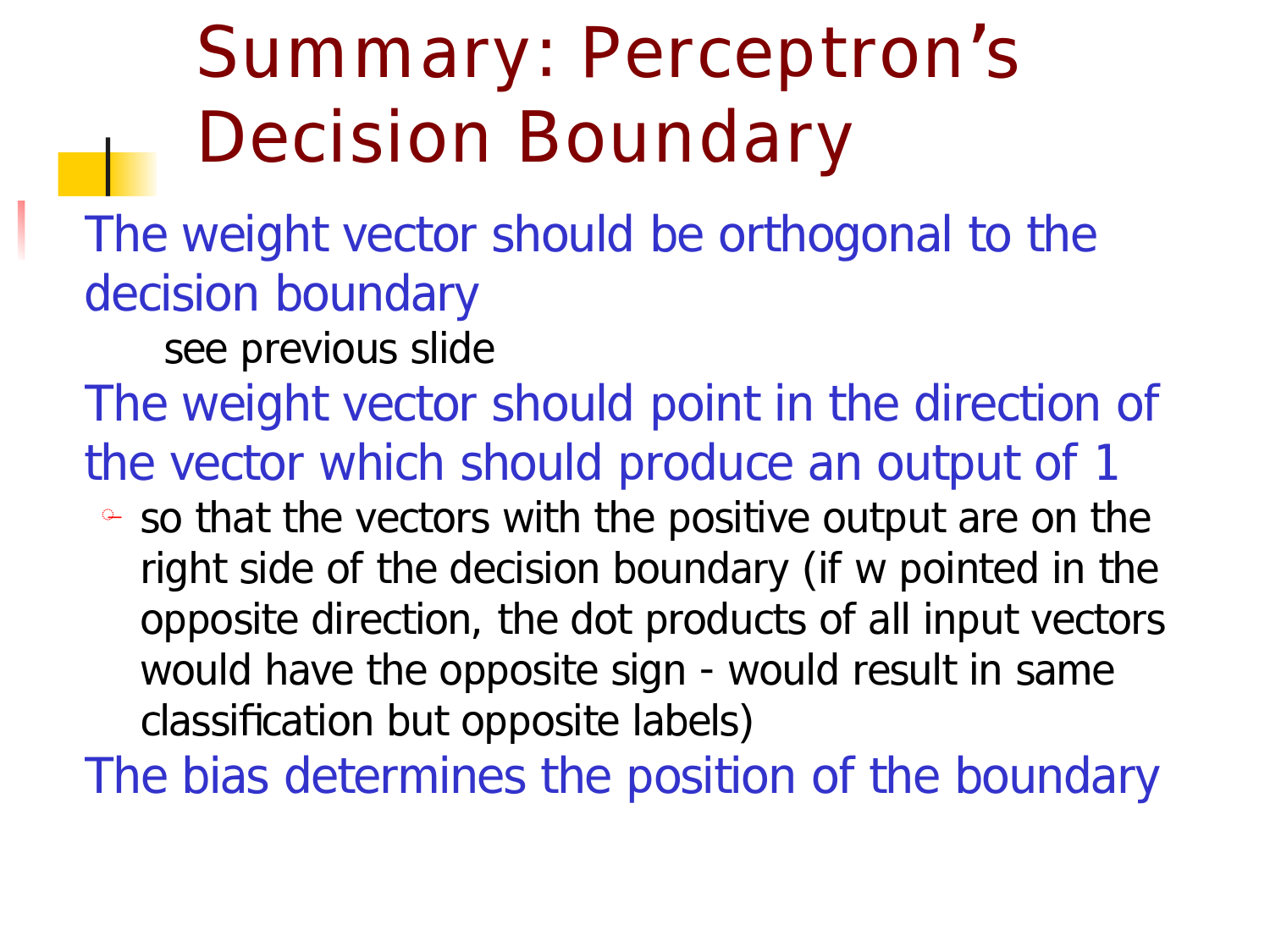

# Summary: Perceptron’s Decision Boundary
The weight vector should be orthogonal to the decision boundary
see previous slide
The weight vector should point in the direction of the vector which should produce an output of 1
so that the vectors with the positive output are on the right side of the decision boundary (if w pointed in the opposite direction, the dot products of all input vectors would have the opposite sign - would result in same classification but opposite labels)
The bias determines the position of the boundary